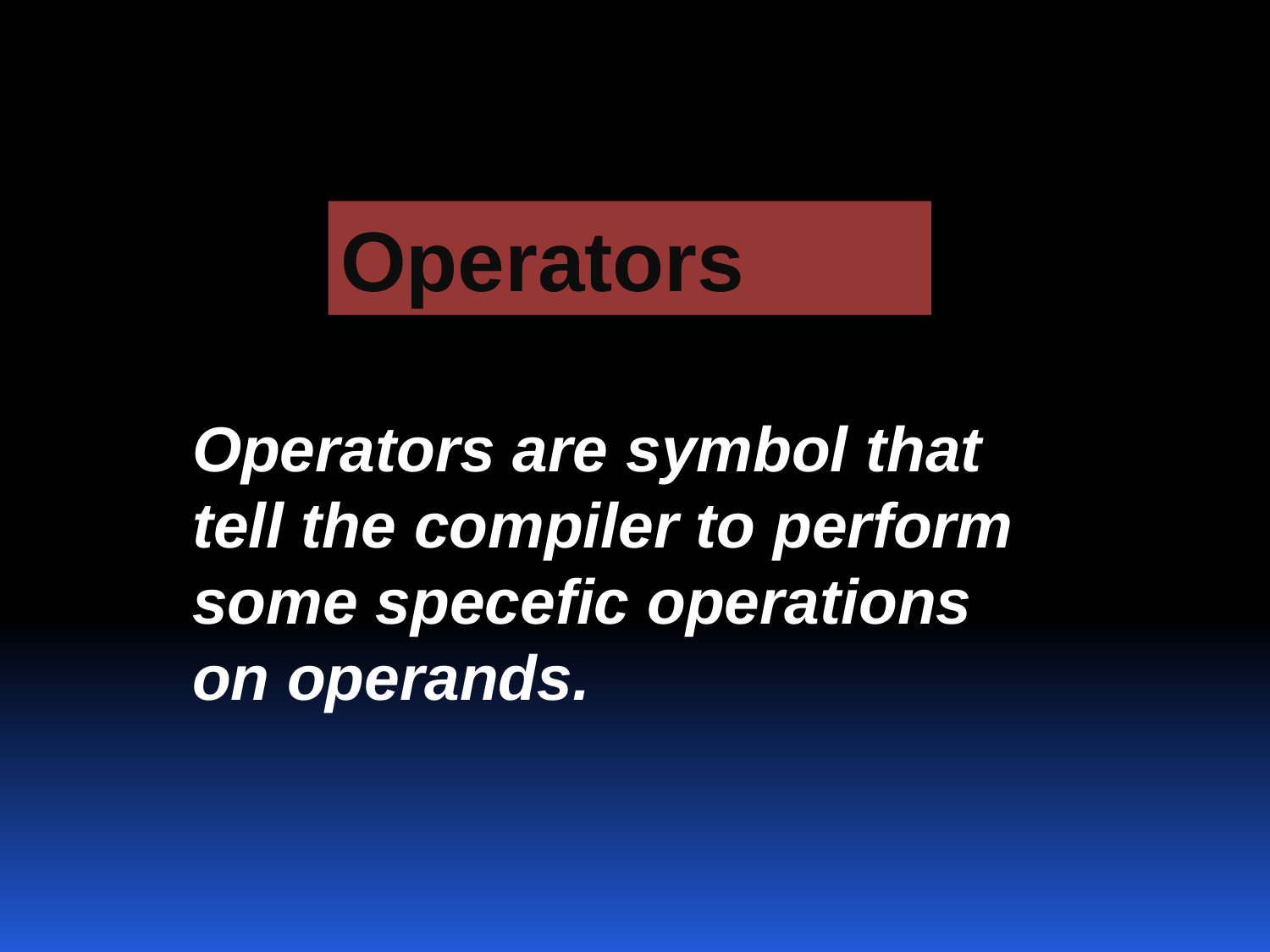

Operators
Operators are symbol that tell the compiler to perform some specefic operations on operands.